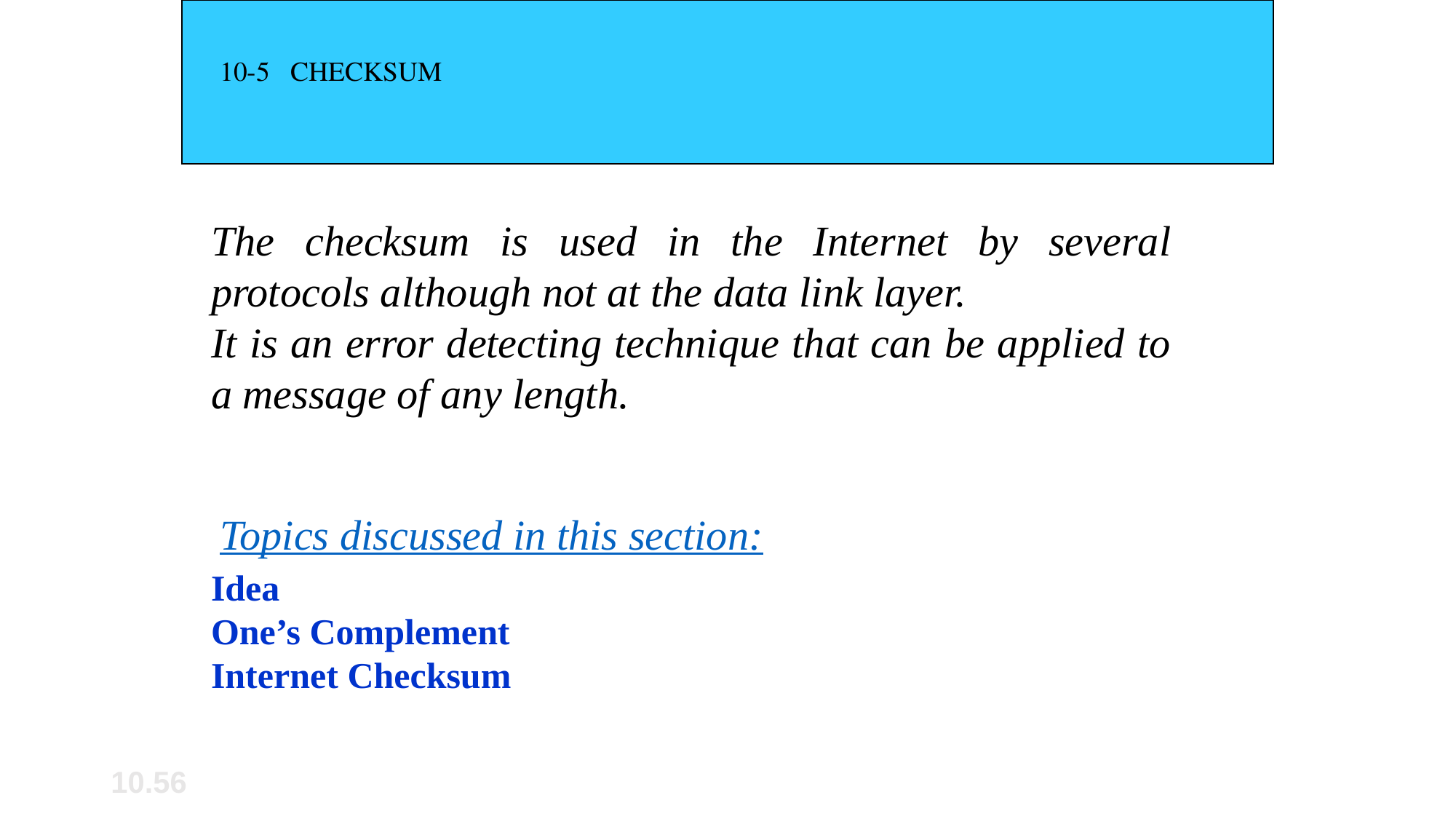

10-5   CHECKSUM
The checksum is used in the Internet by several protocols although not at the data link layer.
It is an error detecting technique that can be applied to a message of any length.
Topics discussed in this section:
Idea
One’s Complement
Internet Checksum
10.56